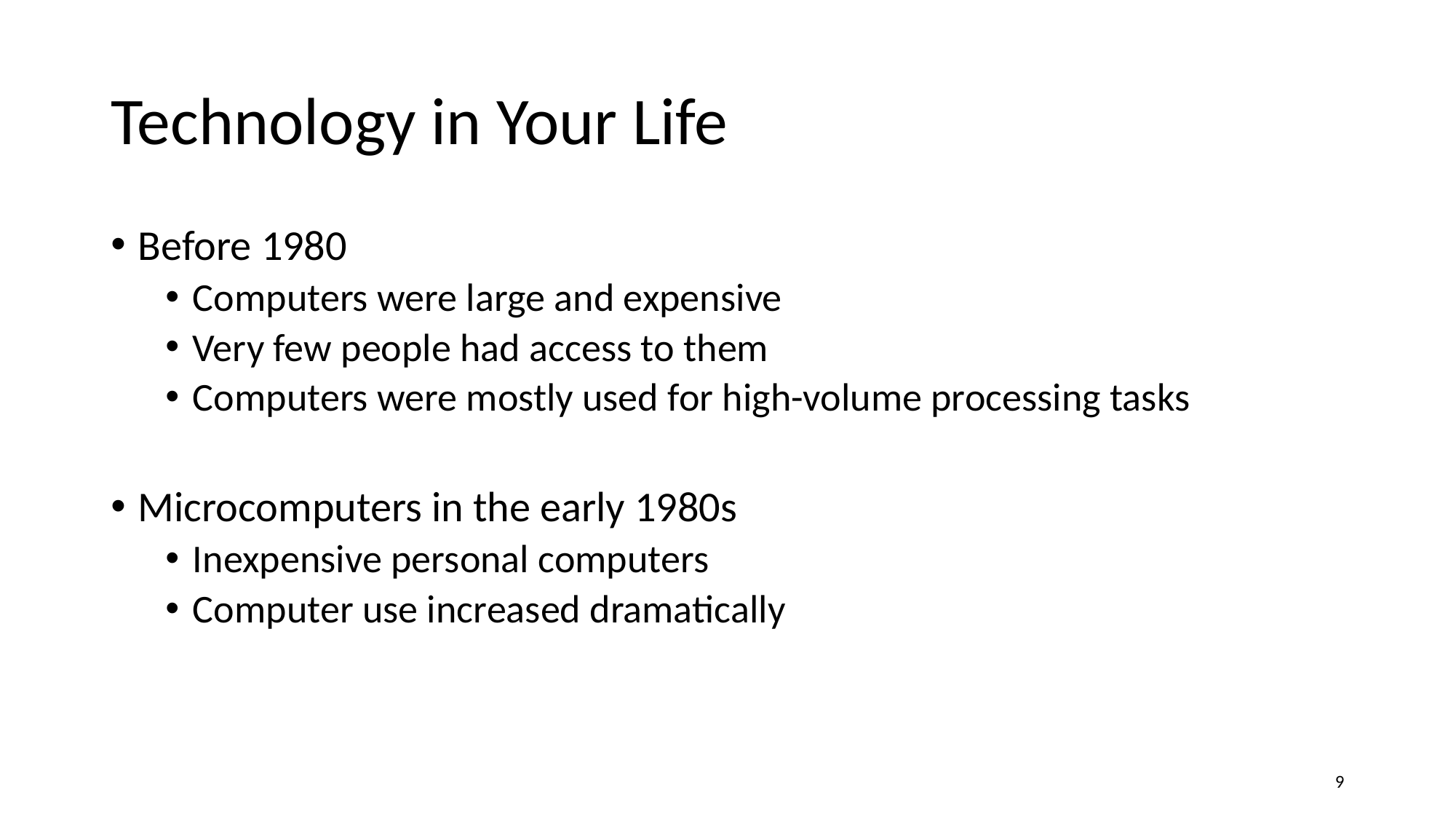

# Technology in Your Life
Before 1980
Computers were large and expensive
Very few people had access to them
Computers were mostly used for high-volume processing tasks

Microcomputers in the early 1980s
Inexpensive personal computers
Computer use increased dramatically
9